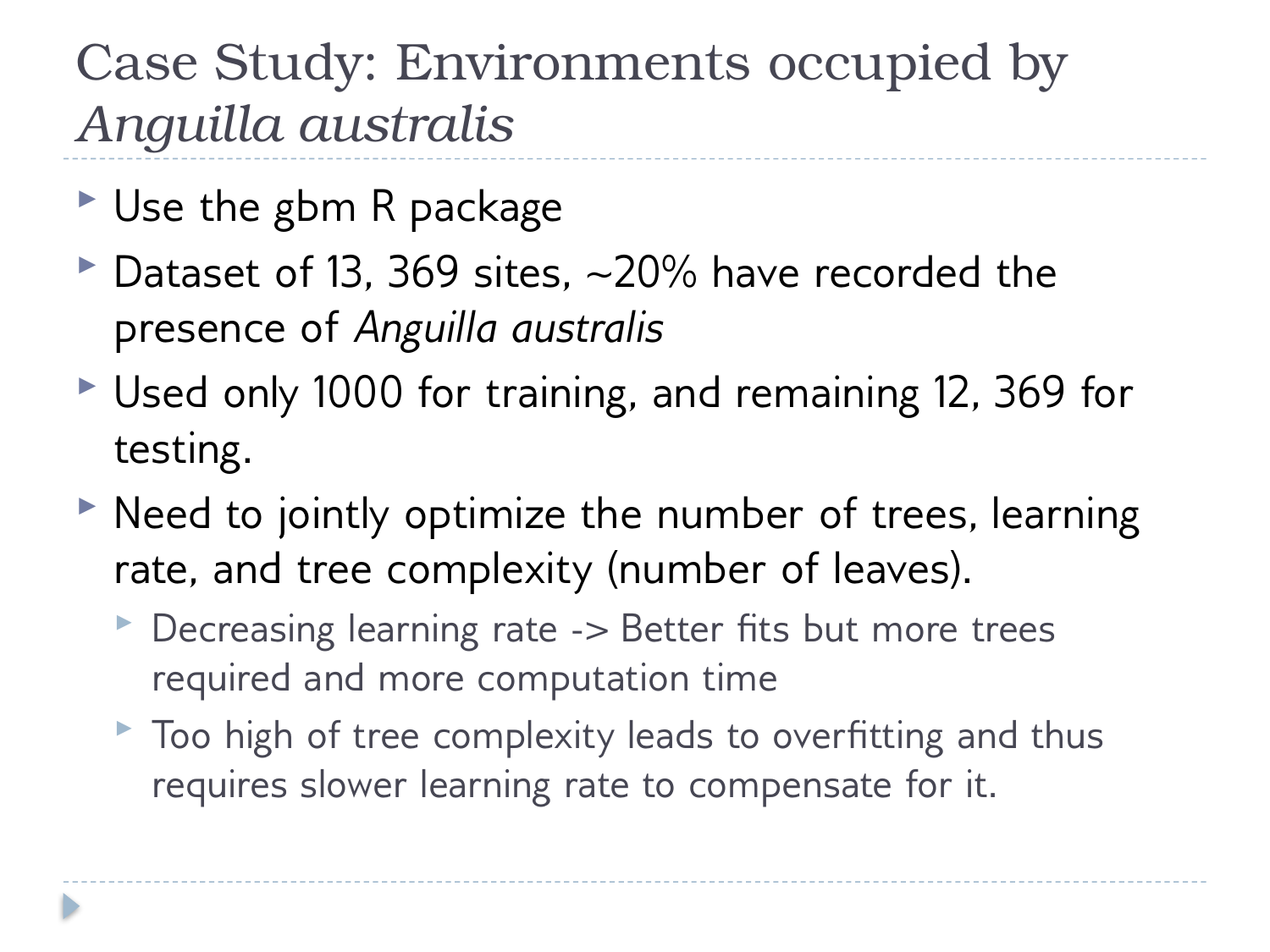

# Case Study: Environments occupied by Anguilla australis
Use the gbm R package
Dataset of 13, 369 sites, ~20% have recorded the presence of Anguilla australis
Used only 1000 for training, and remaining 12, 369 for testing.
Need to jointly optimize the number of trees, learning rate, and tree complexity (number of leaves).
Decreasing learning rate -> Better fits but more trees required and more computation time
Too high of tree complexity leads to overfitting and thus requires slower learning rate to compensate for it.